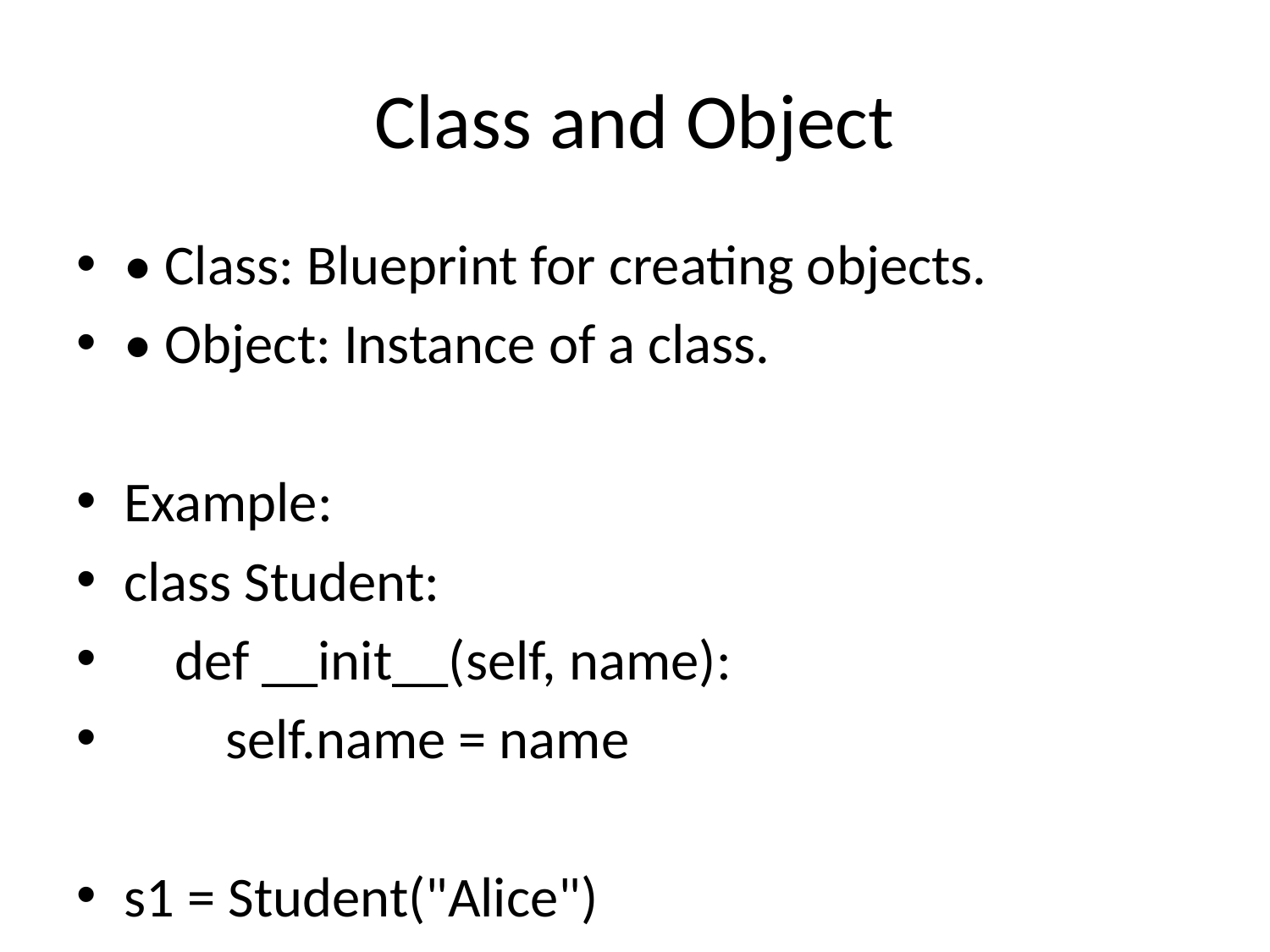

# Class and Object
• Class: Blueprint for creating objects.
• Object: Instance of a class.

Example:
class Student:
    def __init__(self, name):
        self.name = name

s1 = Student("Alice")
print(s1.name)